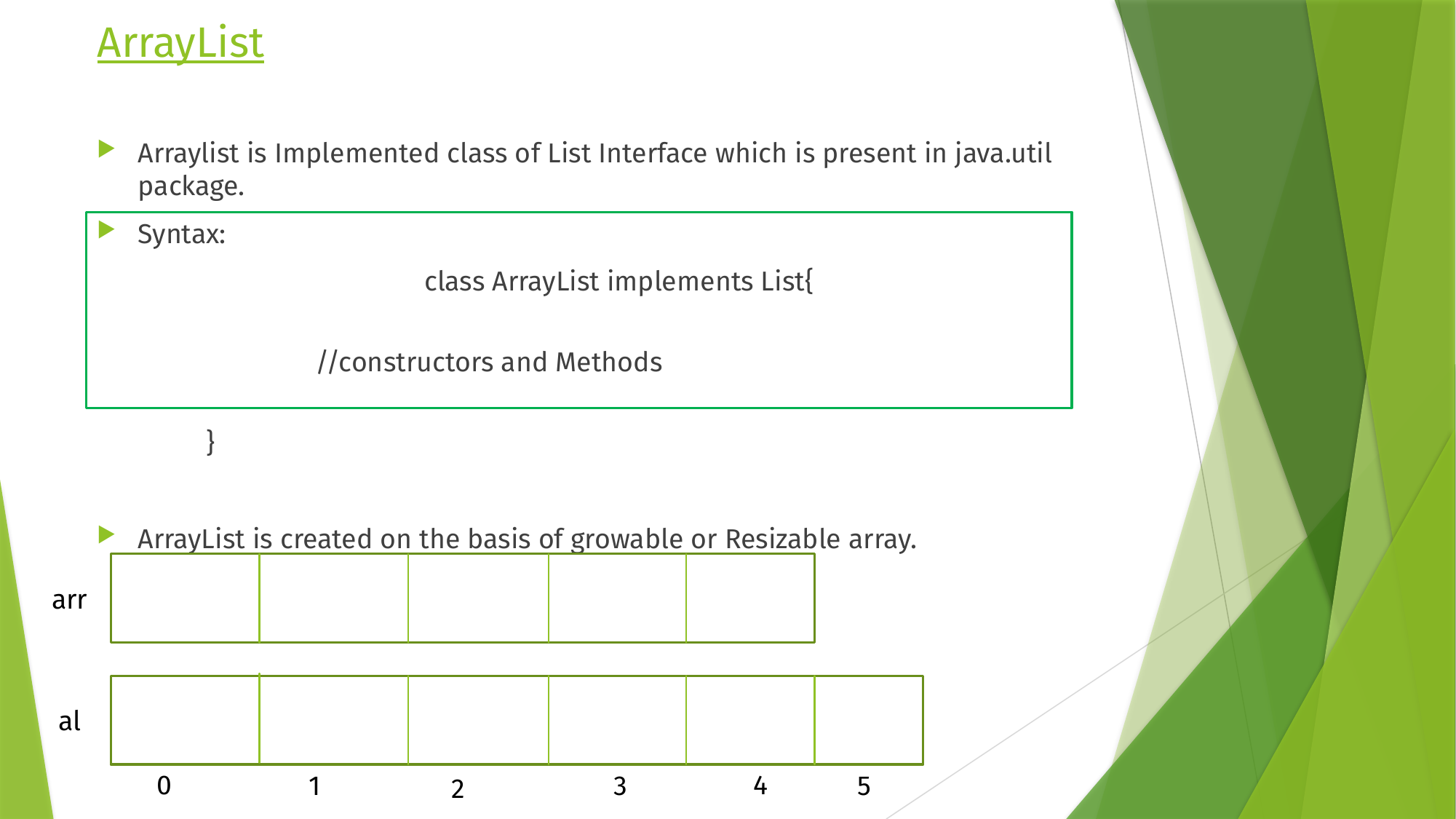

# ArrayList
Arraylist is Implemented class of List Interface which is present in java.util package.
Syntax:
	 		class ArrayList implements List{
											//constructors and Methods
										}

ArrayList is created on the basis of growable or Resizable array.

arr

al
0
4
1
3
5
2